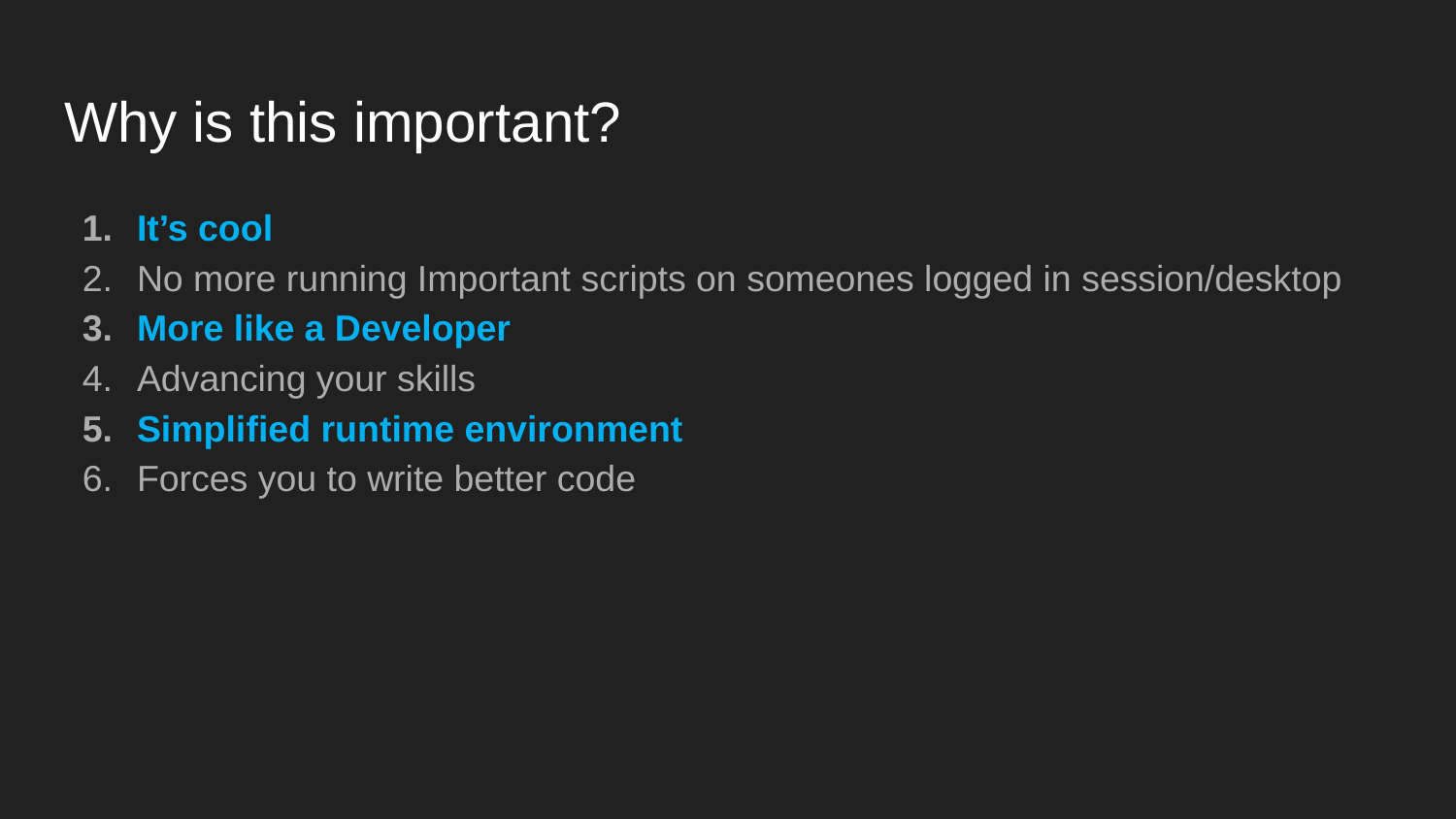

# Why is this important?
It’s cool
No more running Important scripts on someones logged in session/desktop
More like a Developer
Advancing your skills
Simplified runtime environment
Forces you to write better code